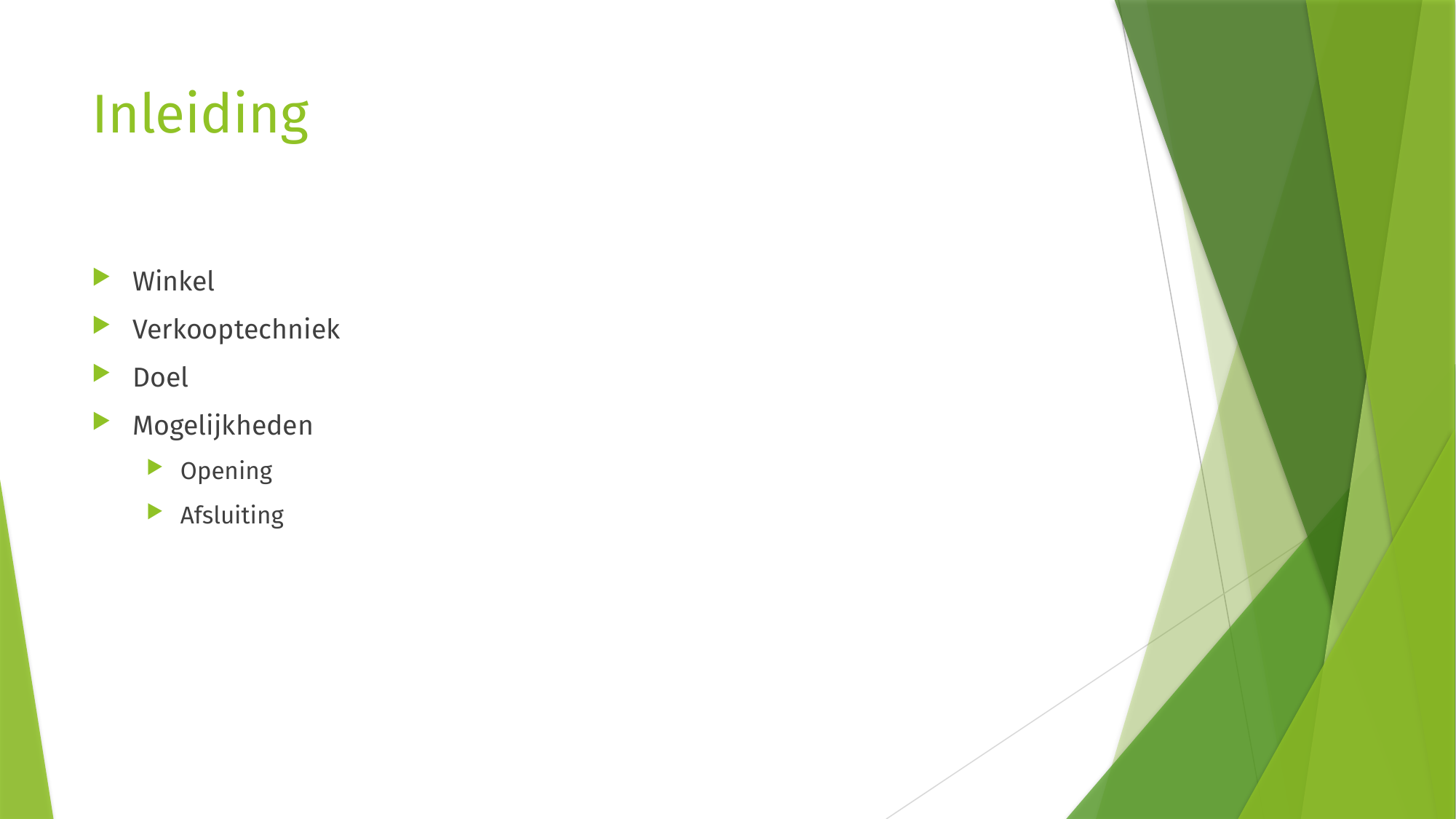

# Inleiding
Winkel
Verkooptechniek
Doel
Mogelijkheden
Opening
Afsluiting